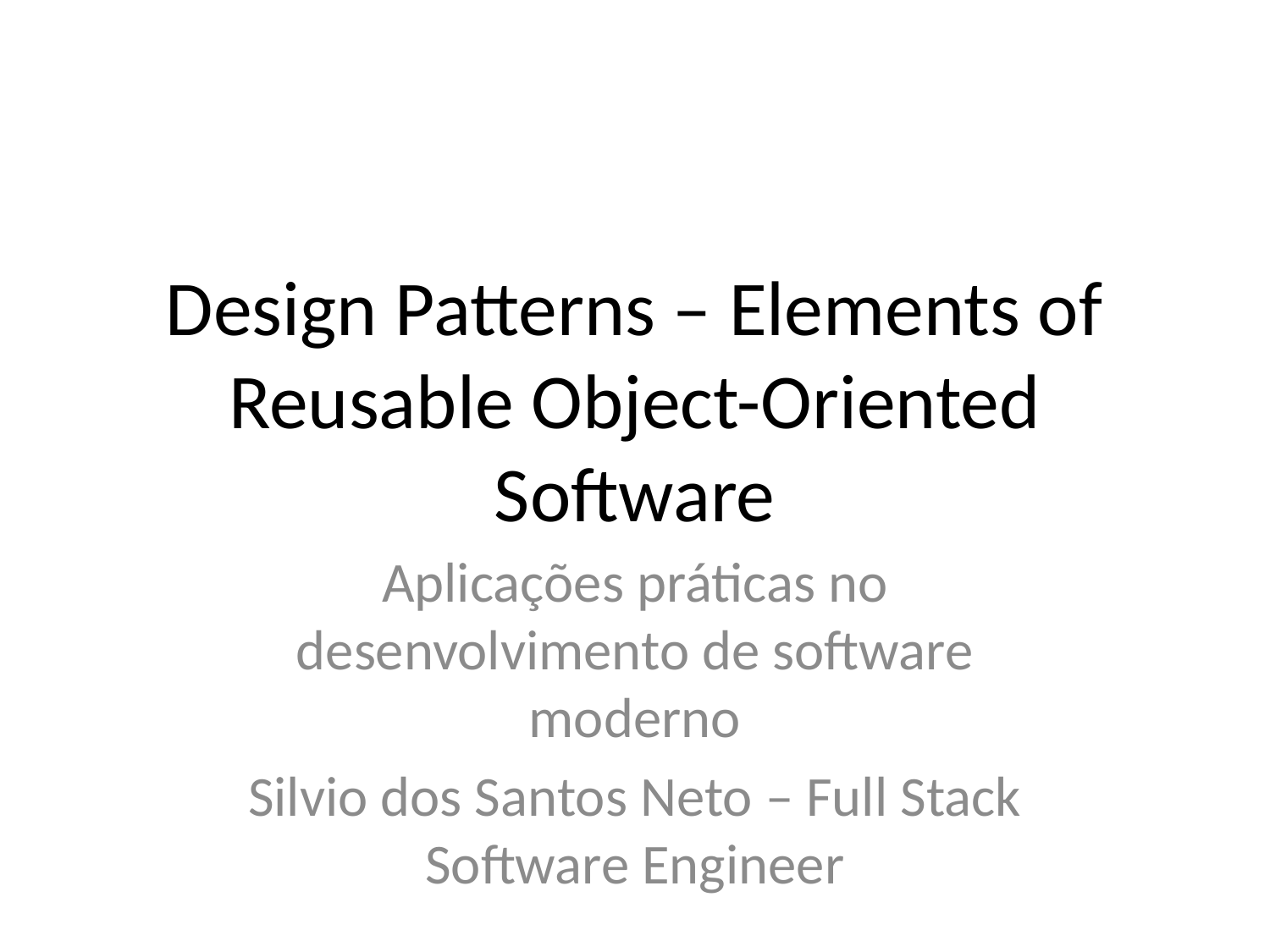

Design Patterns – Elements of Reusable Object-Oriented Software
Aplicações práticas no desenvolvimento de software moderno
Silvio dos Santos Neto – Full Stack Software Engineer